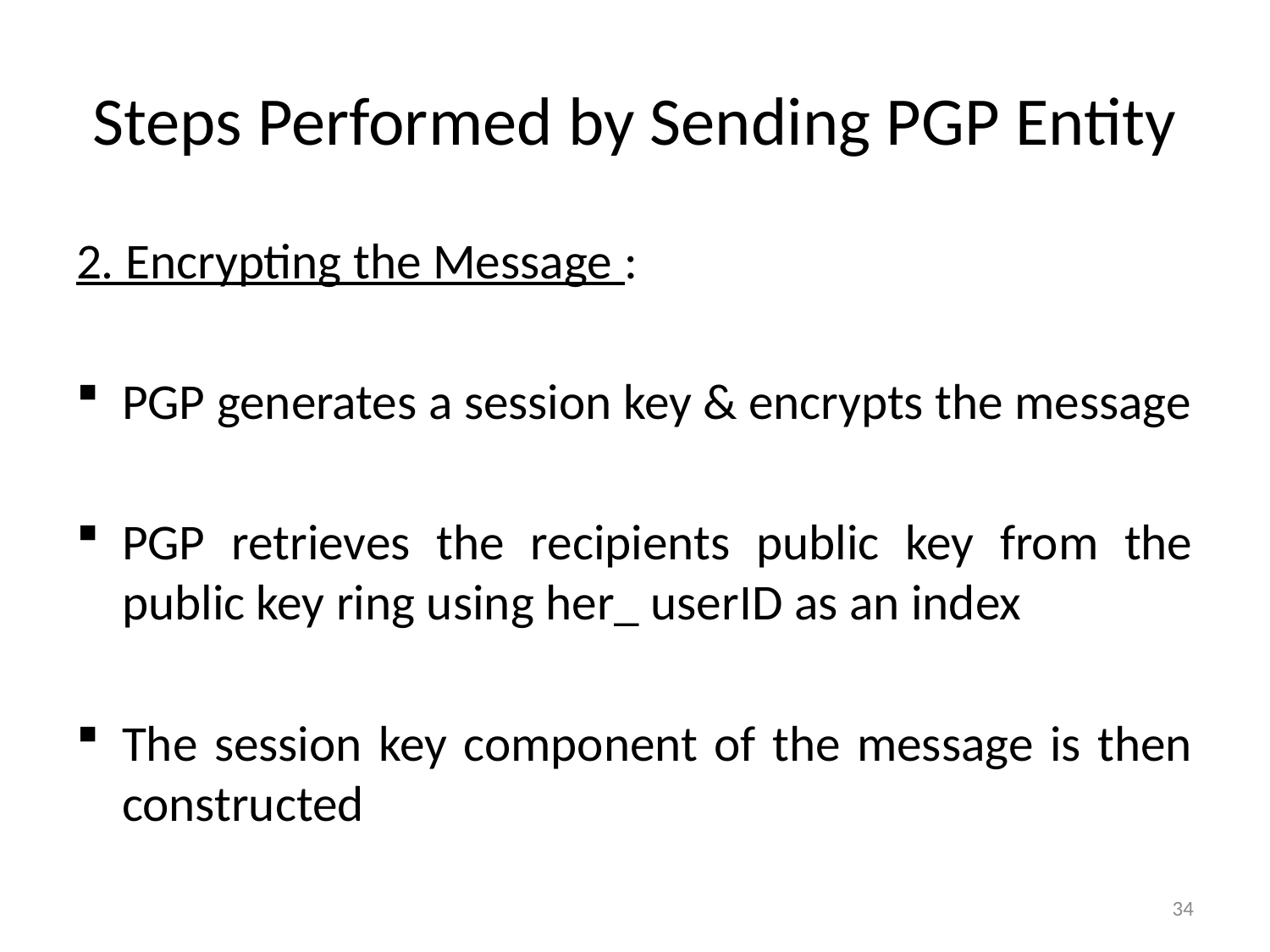

# Steps Performed by Sending PGP Entity
2. Encrypting the Message :

PGP generates a session key & encrypts the message

PGP retrieves the recipients public key from the public key ring using her_ userID as an index

The session key component of the message is then constructed

34